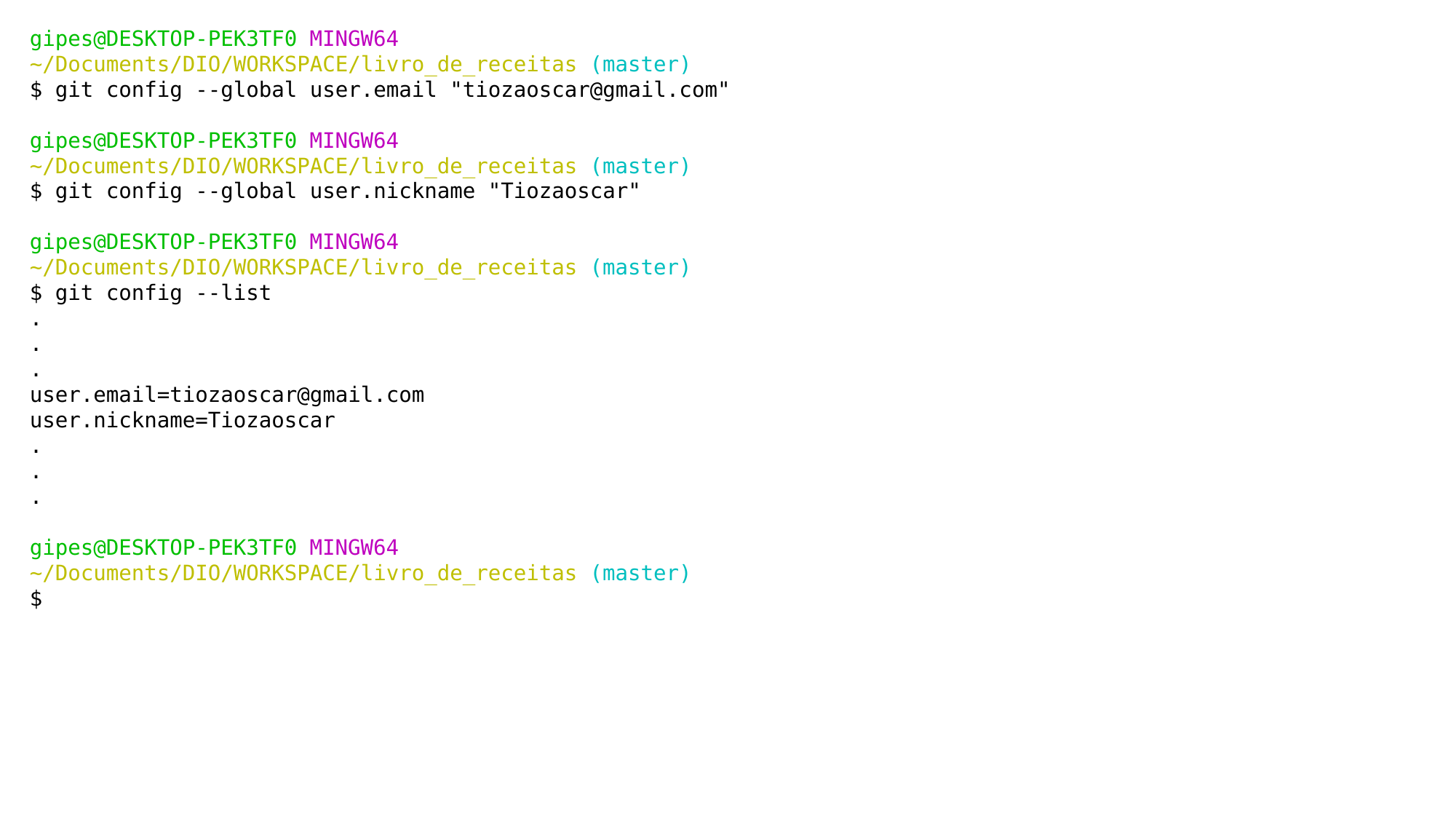

gipes@DESKTOP-PEK3TF0 MINGW64 ~/Documents/DIO/WORKSPACE/livro_de_receitas (master)
$ git config --global user.email "tiozaoscar@gmail.com"

gipes@DESKTOP-PEK3TF0 MINGW64 ~/Documents/DIO/WORKSPACE/livro_de_receitas (master)
$ git config --global user.nickname "Tiozaoscar"

gipes@DESKTOP-PEK3TF0 MINGW64 ~/Documents/DIO/WORKSPACE/livro_de_receitas (master)
$ git config --list
.
.
.
user.email=tiozaoscar@gmail.com
user.nickname=Tiozaoscar
.
.
.

gipes@DESKTOP-PEK3TF0 MINGW64 ~/Documents/DIO/WORKSPACE/livro_de_receitas (master)
$